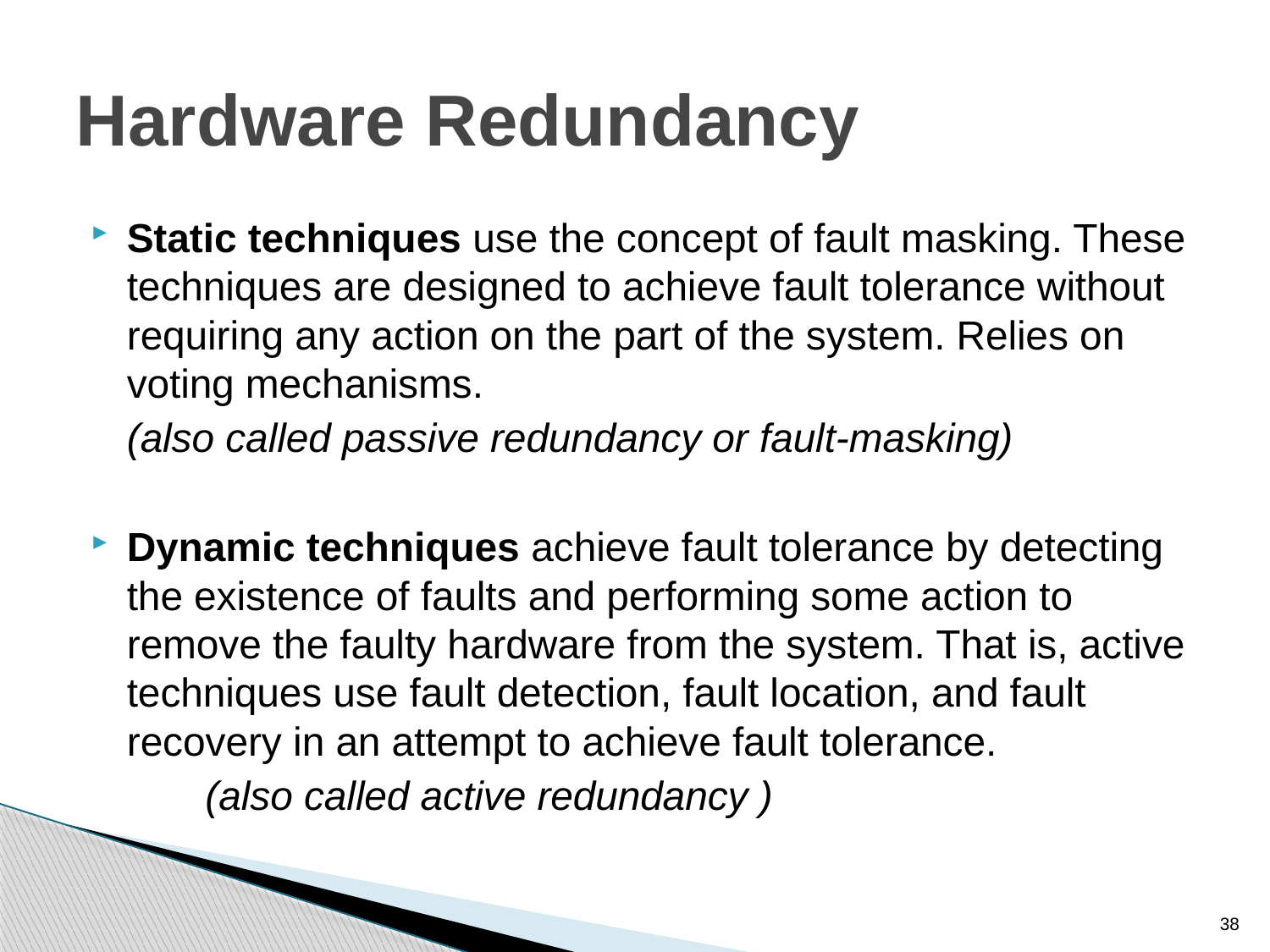

# Hardware Redundancy
Static techniques use the concept of fault masking. These techniques are designed to achieve fault tolerance without requiring any action on the part of the system. Relies on voting mechanisms.
		(also called passive redundancy or fault-masking)

Dynamic techniques achieve fault tolerance by detecting the existence of faults and performing some action to remove the faulty hardware from the system. That is, active techniques use fault detection, fault location, and fault recovery in an attempt to achieve fault tolerance.
		       (also called active redundancy )

38